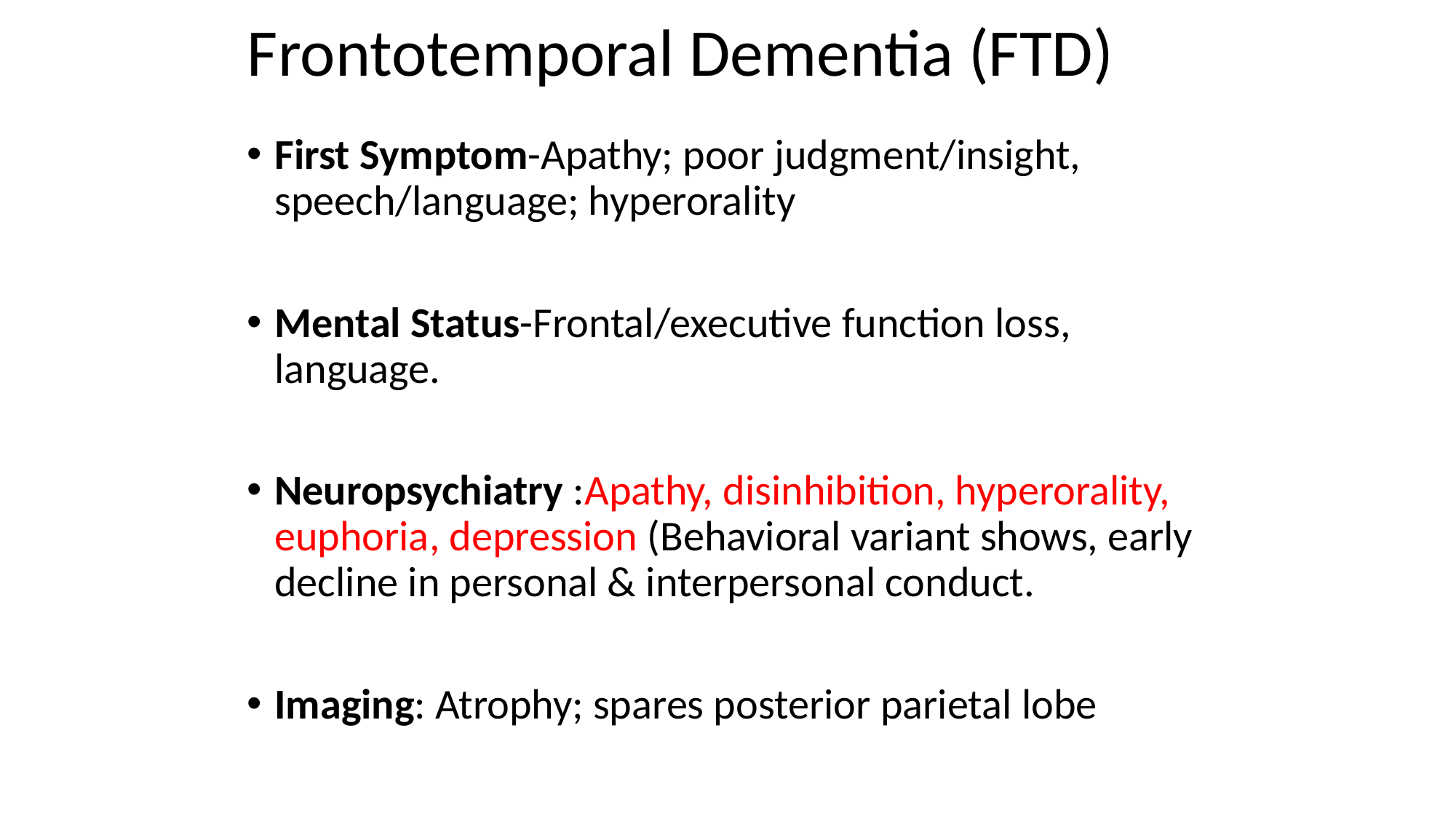

# Frontotemporal Dementia (FTD)
First Symptom-Apathy; poor judgment/insight, speech/language; hyperorality

Mental Status-Frontal/executive function loss, language.

Neuropsychiatry :Apathy, disinhibition, hyperorality, euphoria, depression (Behavioral variant shows, early decline in personal & interpersonal conduct.

Imaging: Atrophy; spares posterior parietal lobe